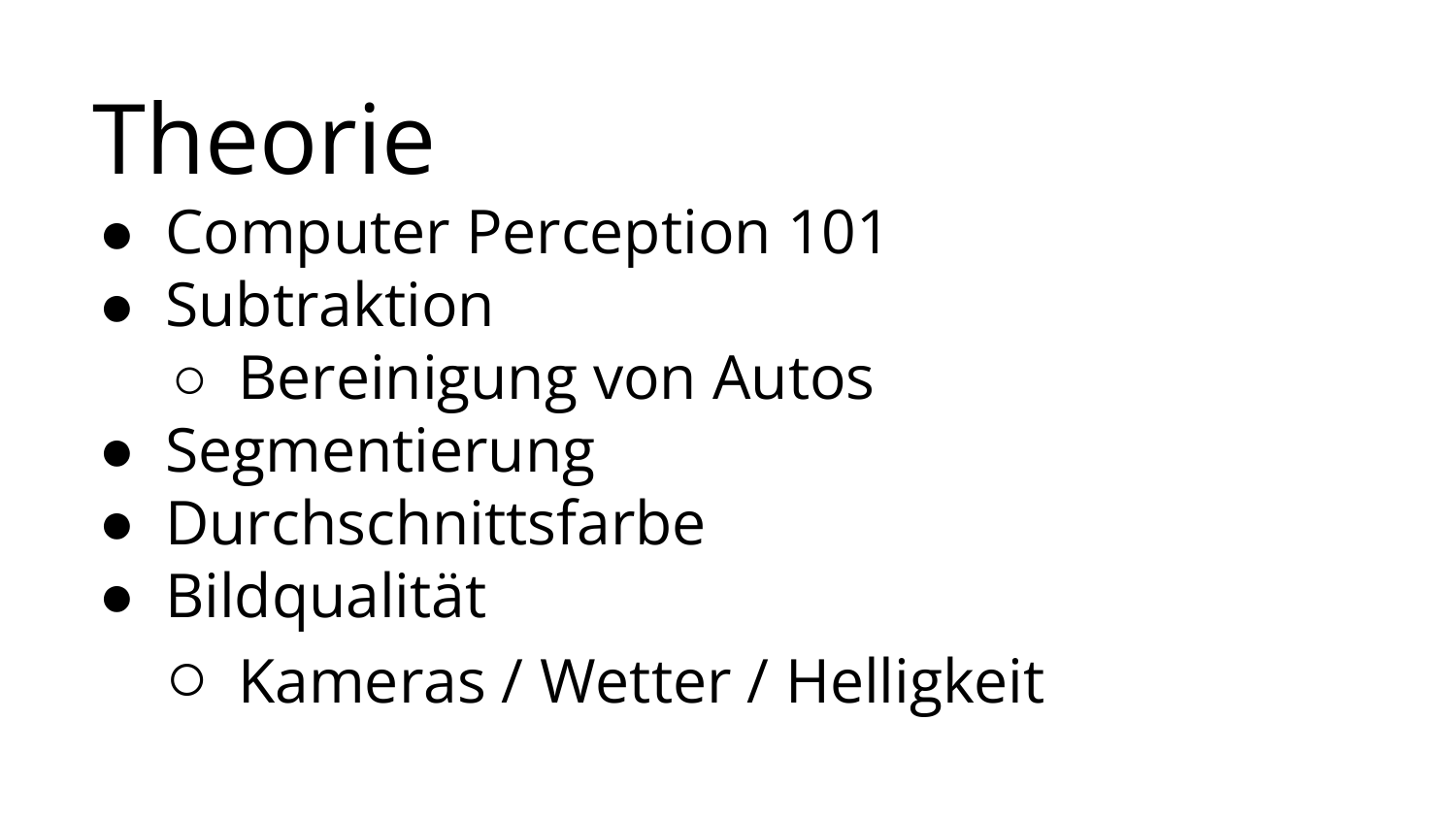

# Theorie
Computer Perception 101
Subtraktion
Bereinigung von Autos
Segmentierung
Durchschnittsfarbe
Bildqualität
Kameras / Wetter / Helligkeit